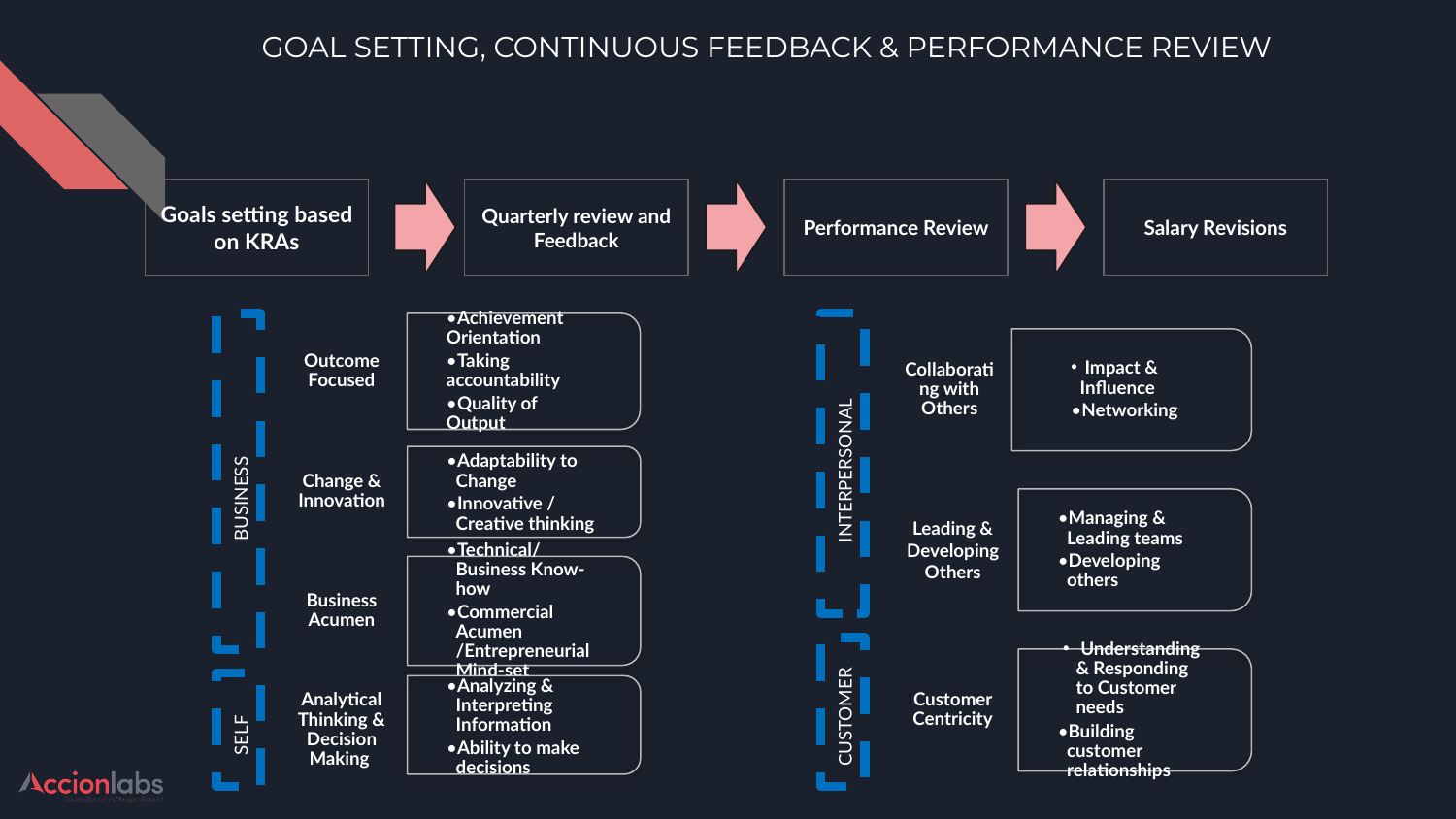

# GOAL SETTING, CONTINUOUS FEEDBACK & PERFORMANCE REVIEW
Goals setting based on KRAs
Quarterly review and Feedback
Performance Review
Salary Revisions

Collaborating with Others
 Impact & Influence
Networking

Leading & Developing Others
Managing & Leading teams
Developing others

Customer Centricity
 Understanding & Responding to Customer needs
Building customer relationships

Achievement Orientation
Taking accountability
Quality of Output
Outcome Focused

Change & Innovation

Adaptability to Change
Innovative / Creative thinking

Business Acumen
Technical/Business Know-how
Commercial Acumen /Entrepreneurial  Mind-set

Analytical Thinking & Decision Making

Analyzing & Interpreting Information
Ability to make decisions

INTERPERSONAL
BUSINESS

CUSTOMER
SELF